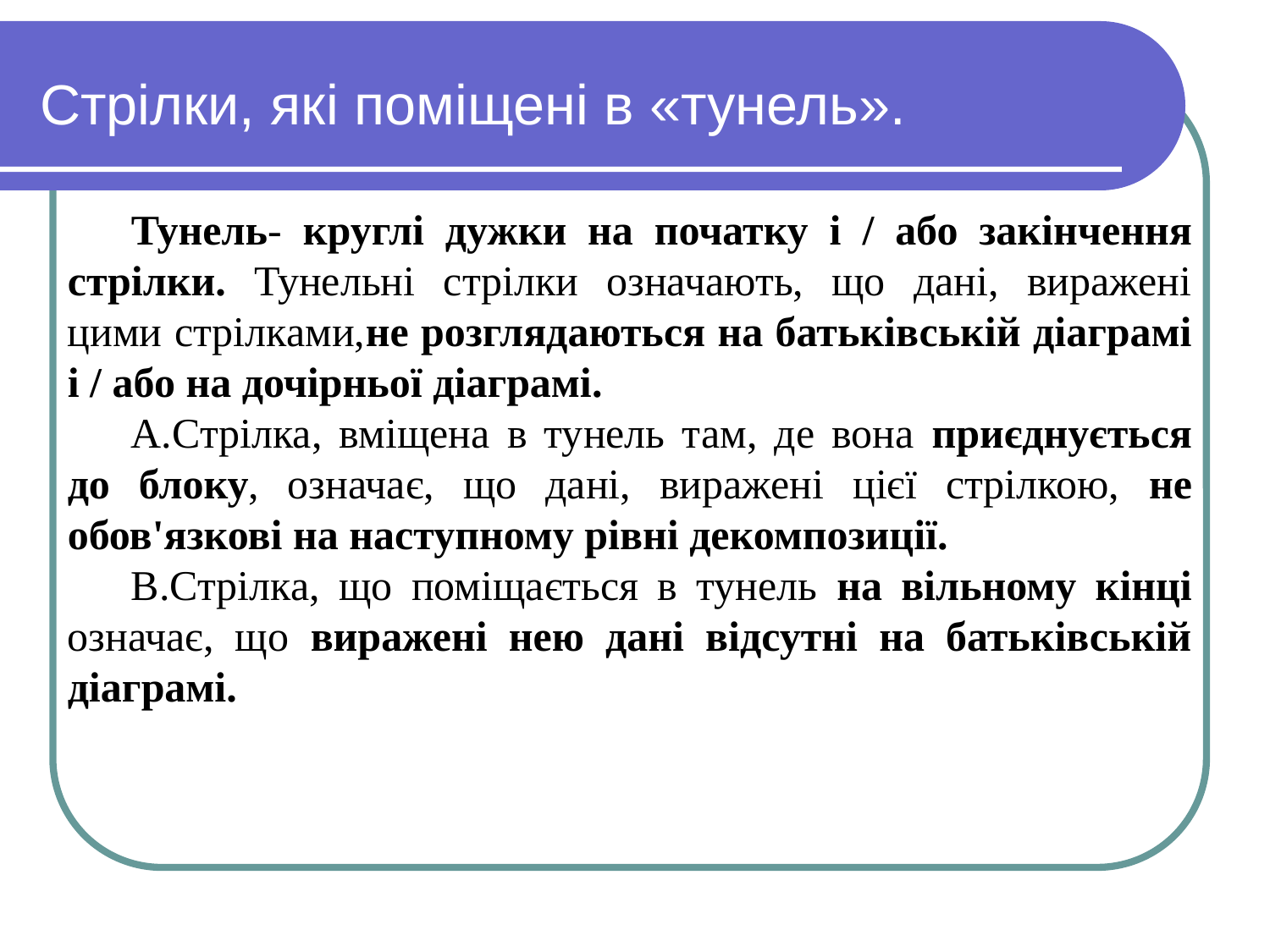

# Стрілки, які поміщені в «тунель».
Тунель- круглі дужки на початку і / або закінчення стрілки. Тунельні стрілки означають, що дані, виражені цими стрілками,не розглядаються на батьківській діаграмі і / або на дочірньої діаграмі.
Стрілка, вміщена в тунель там, де вона приєднується до блоку, означає, що дані, виражені цієї стрілкою, не обов'язкові на наступному рівні декомпозиції.
Стрілка, що поміщається в тунель на вільному кінці означає, що виражені нею дані відсутні на батьківській діаграмі.